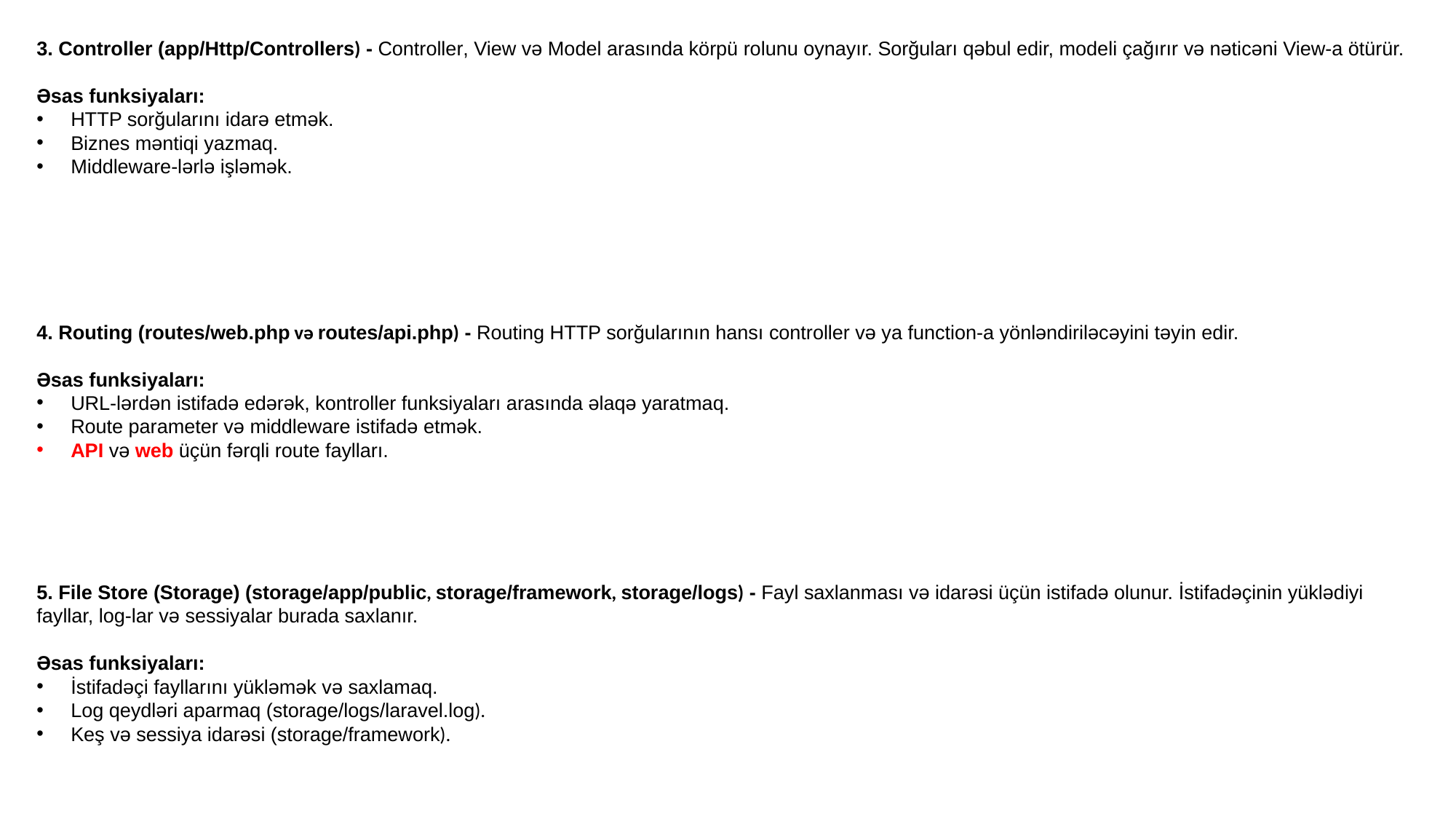

3. Controller (app/Http/Controllers) - Controller, View və Model arasında körpü rolunu oynayır. Sorğuları qəbul edir, modeli çağırır və nəticəni View-a ötürür.

Əsas funksiyaları:
HTTP sorğularını idarə etmək.
Biznes məntiqi yazmaq.
Middleware-lərlə işləmək.

4. Routing (routes/web.php və routes/api.php) - Routing HTTP sorğularının hansı controller və ya function-a yönləndiriləcəyini təyin edir.

Əsas funksiyaları:
URL-lərdən istifadə edərək, kontroller funksiyaları arasında əlaqə yaratmaq.
Route parameter və middleware istifadə etmək.
API və web üçün fərqli route faylları.

5. File Store (Storage) (storage/app/public, storage/framework, storage/logs) - Fayl saxlanması və idarəsi üçün istifadə olunur. İstifadəçinin yüklədiyi fayllar, log-lar və sessiyalar burada saxlanır.

Əsas funksiyaları:
İstifadəçi fayllarını yükləmək və saxlamaq.
Log qeydləri aparmaq (storage/logs/laravel.log).
Keş və sessiya idarəsi (storage/framework).